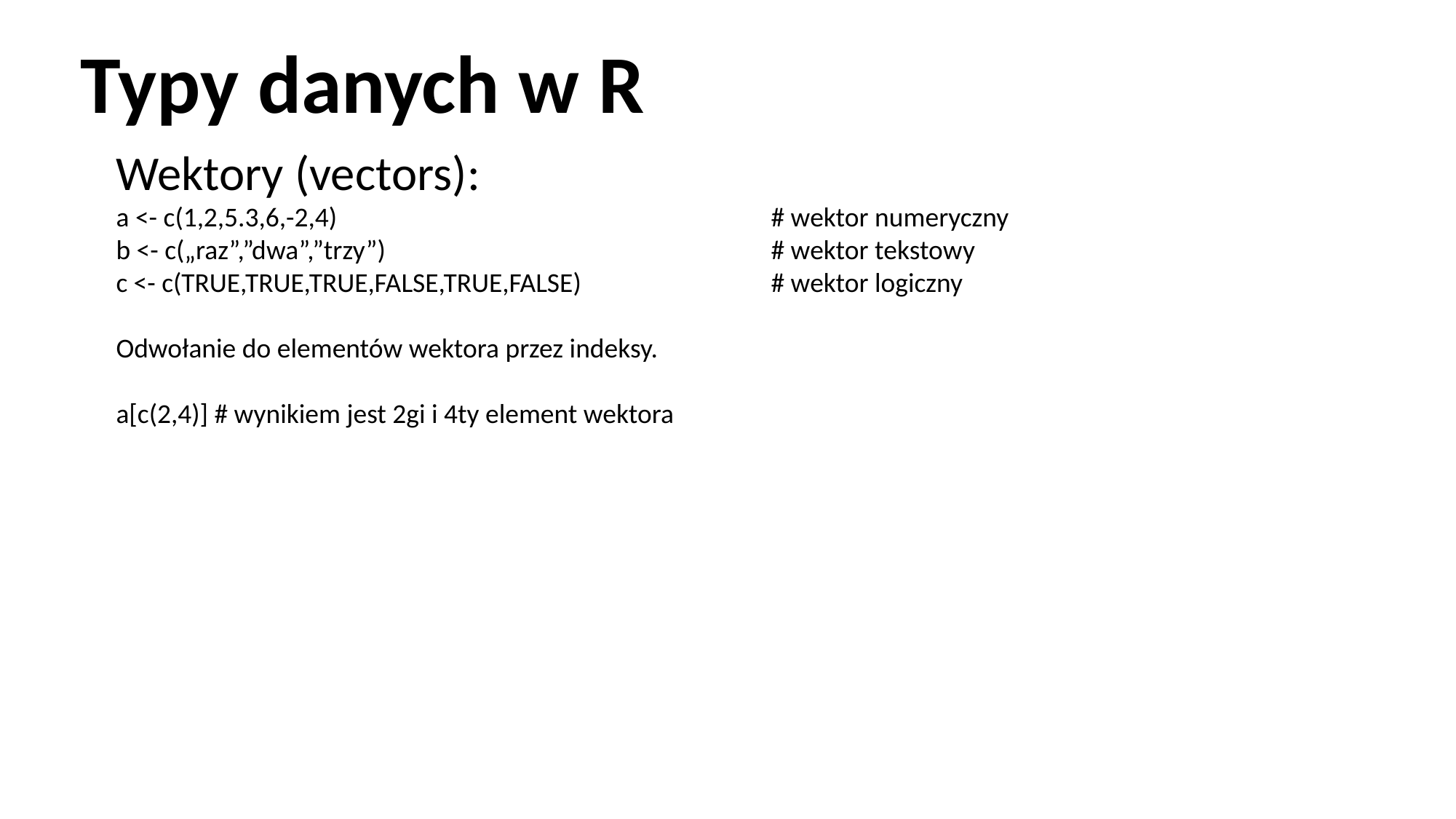

Typy danych w R
Wektory (vectors):
a <- c(1,2,5.3,6,-2,4)                  			# wektor numeryczny
b <- c(„raz”,”dwa”,”trzy”)             			# wektor tekstowy
c <- c(TRUE,TRUE,TRUE,FALSE,TRUE,FALSE) 		# wektor logiczny

Odwołanie do elementów wektora przez indeksy.

a[c(2,4)] # wynikiem jest 2gi i 4ty element wektora